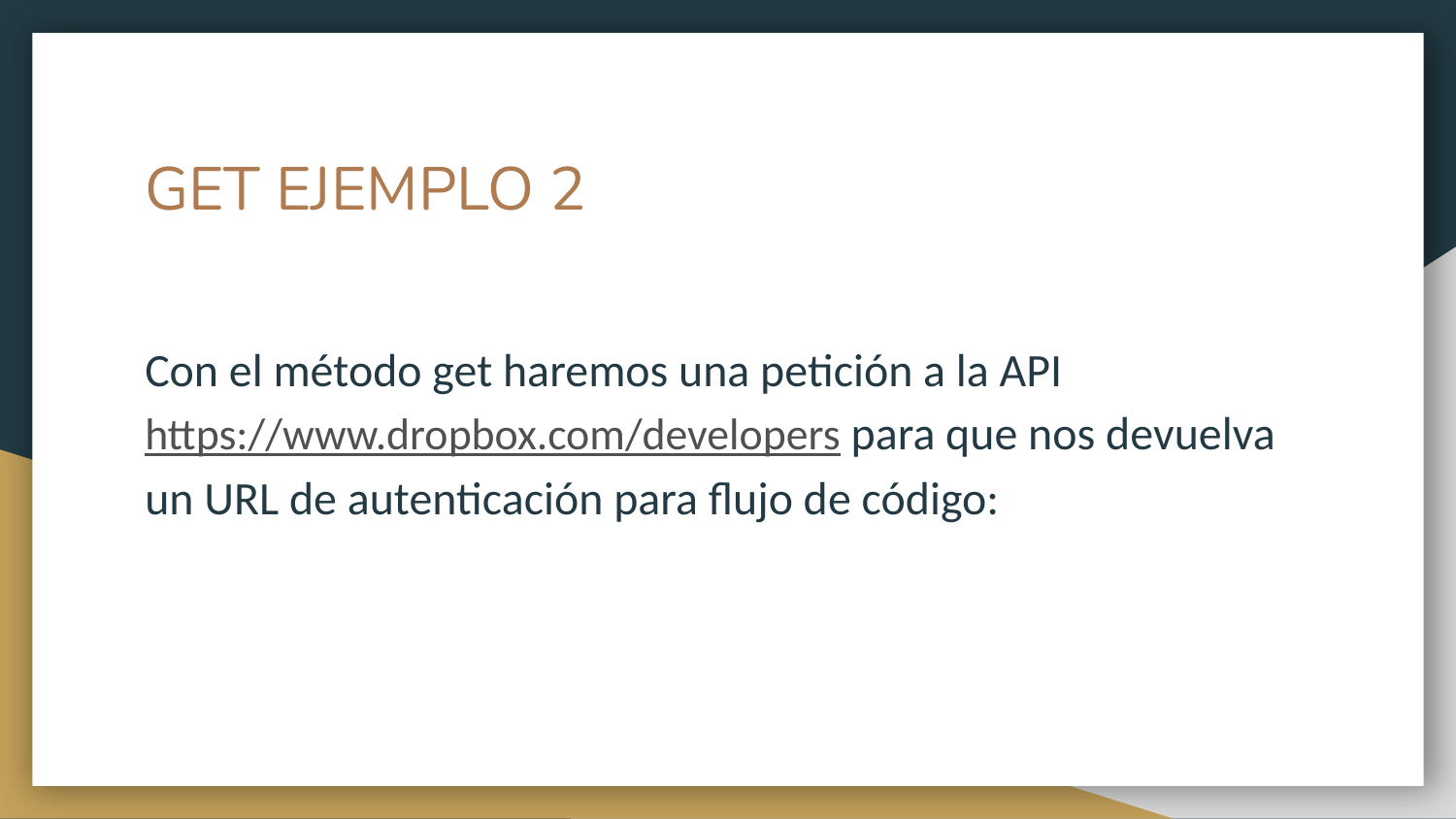

# GET EJEMPLO 2
Con el método get haremos una petición a la API  https://www.dropbox.com/developers para que nos devuelva un URL de autenticación para flujo de código: